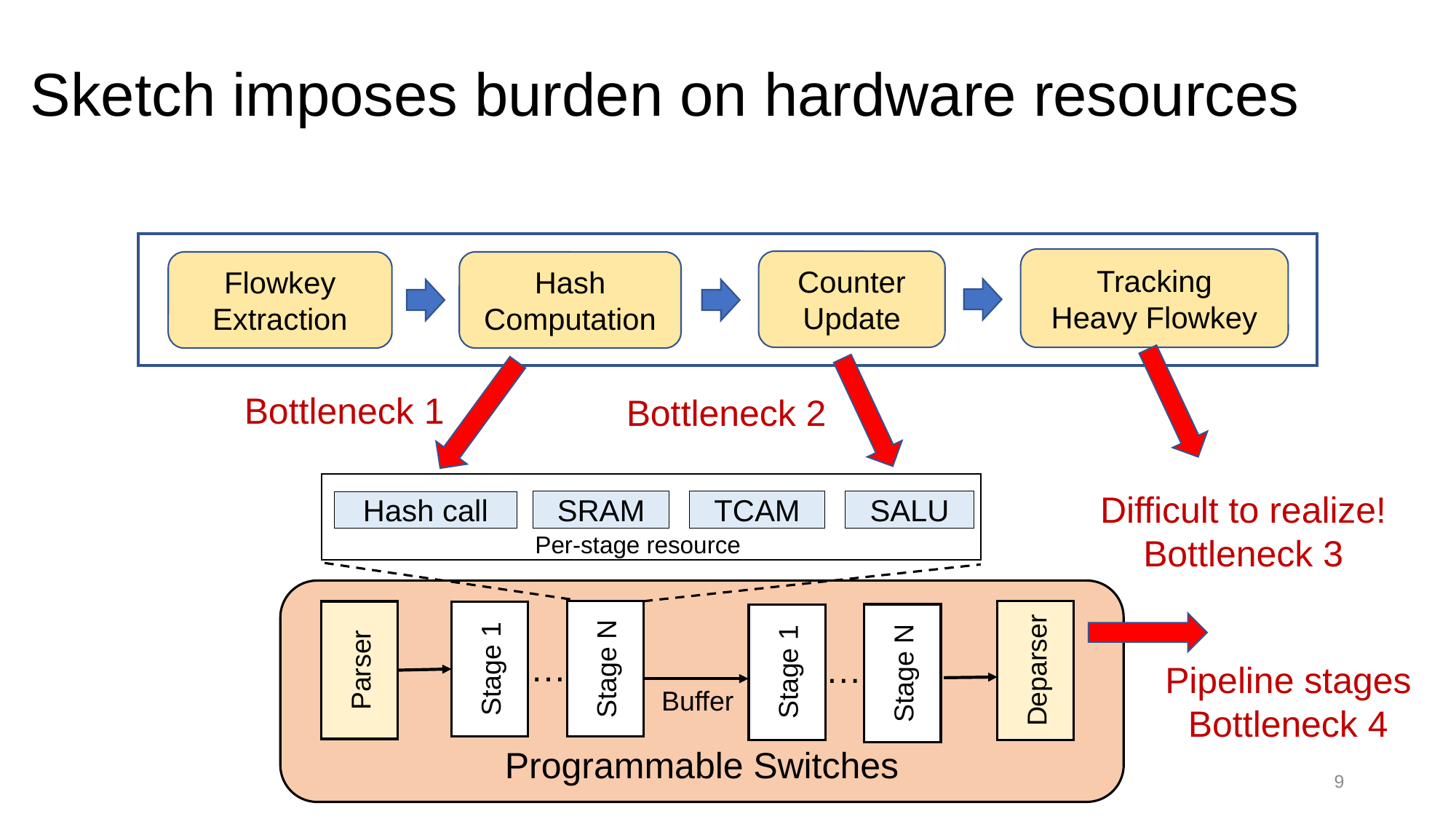

# Sketch imposes burden on hardware resources

Tracking
Heavy Flowkey
Counter Update
Flowkey
Extraction
Hash
Computation

Bottleneck 1
Bottleneck 2

SRAM
TCAM
SALU
Hash call
Per-stage resource
Difficult to realize!
Bottleneck 3

Programmable Switches
Stage N
Deparser
Parser
Stage 1
Stage N
Stage 1
…
…
Pipeline stages
Bottleneck 4
Buffer
9